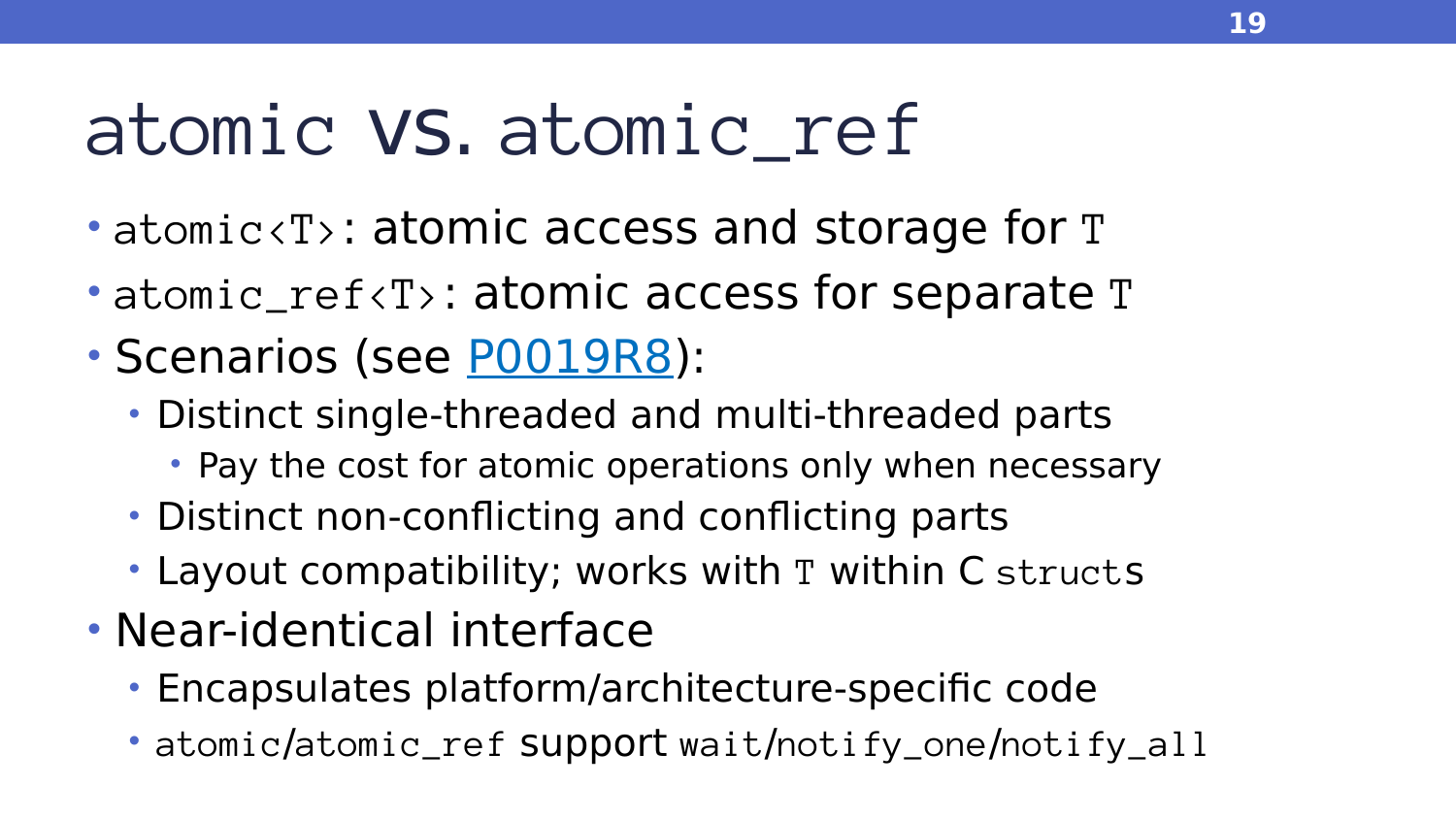

19
# atomic vs. atomic_ref
atomic<T>: atomic access and storage for T
atomic_ref<T>: atomic access for separate T
Scenarios (see P0019R8):
Distinct single-threaded and multi-threaded parts
Pay the cost for atomic operations only when necessary
Distinct non-conflicting and conflicting parts
Layout compatibility; works with T within C structs
Near-identical interface
Encapsulates platform/architecture-specific code
atomic/atomic_ref support wait/notify_one/notify_all